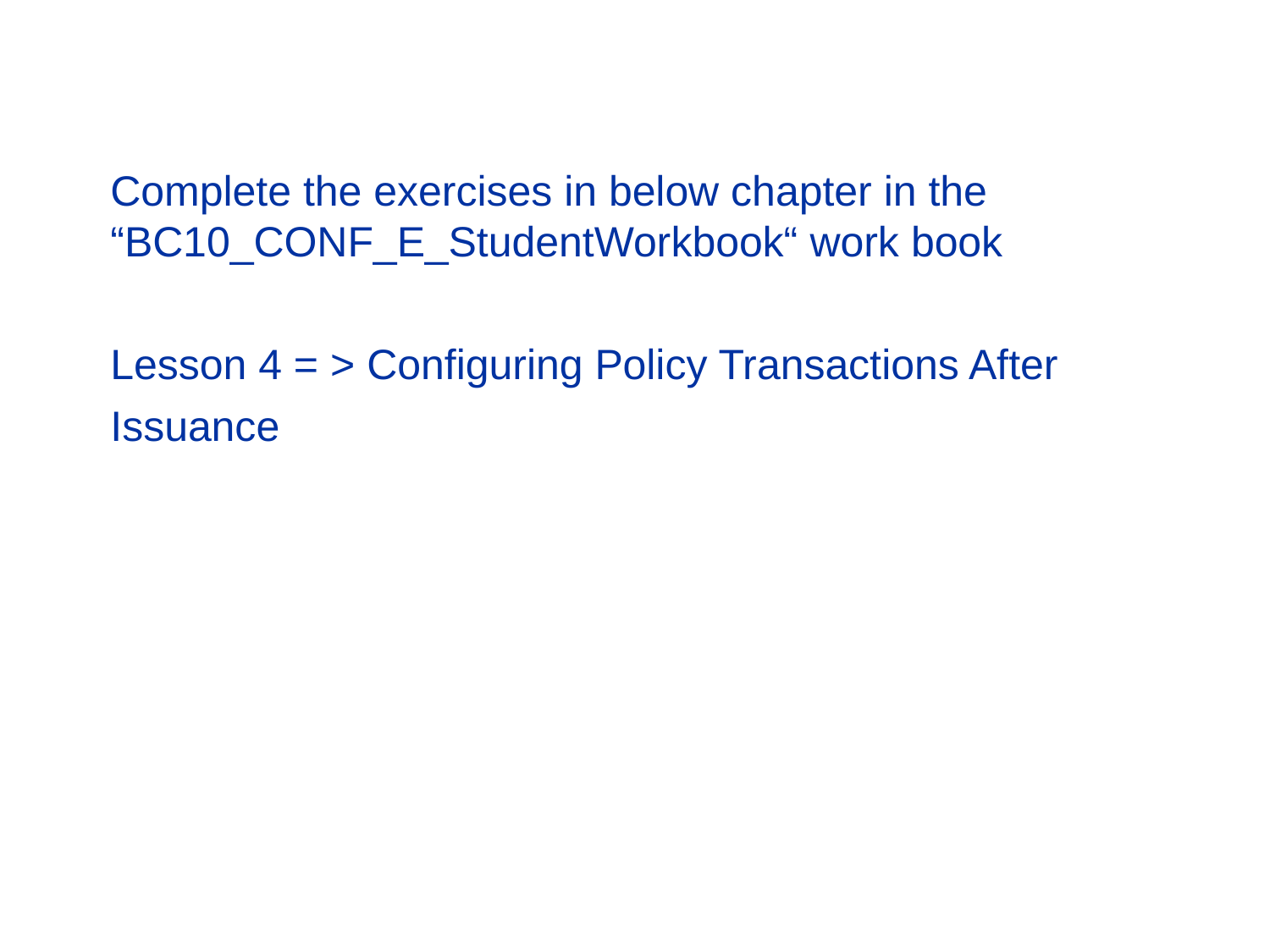

Complete the exercises in below chapter in the “BC10_CONF_E_StudentWorkbook“ work book​
​
Lesson 4 = > Configuring Policy Transactions After
Issuance